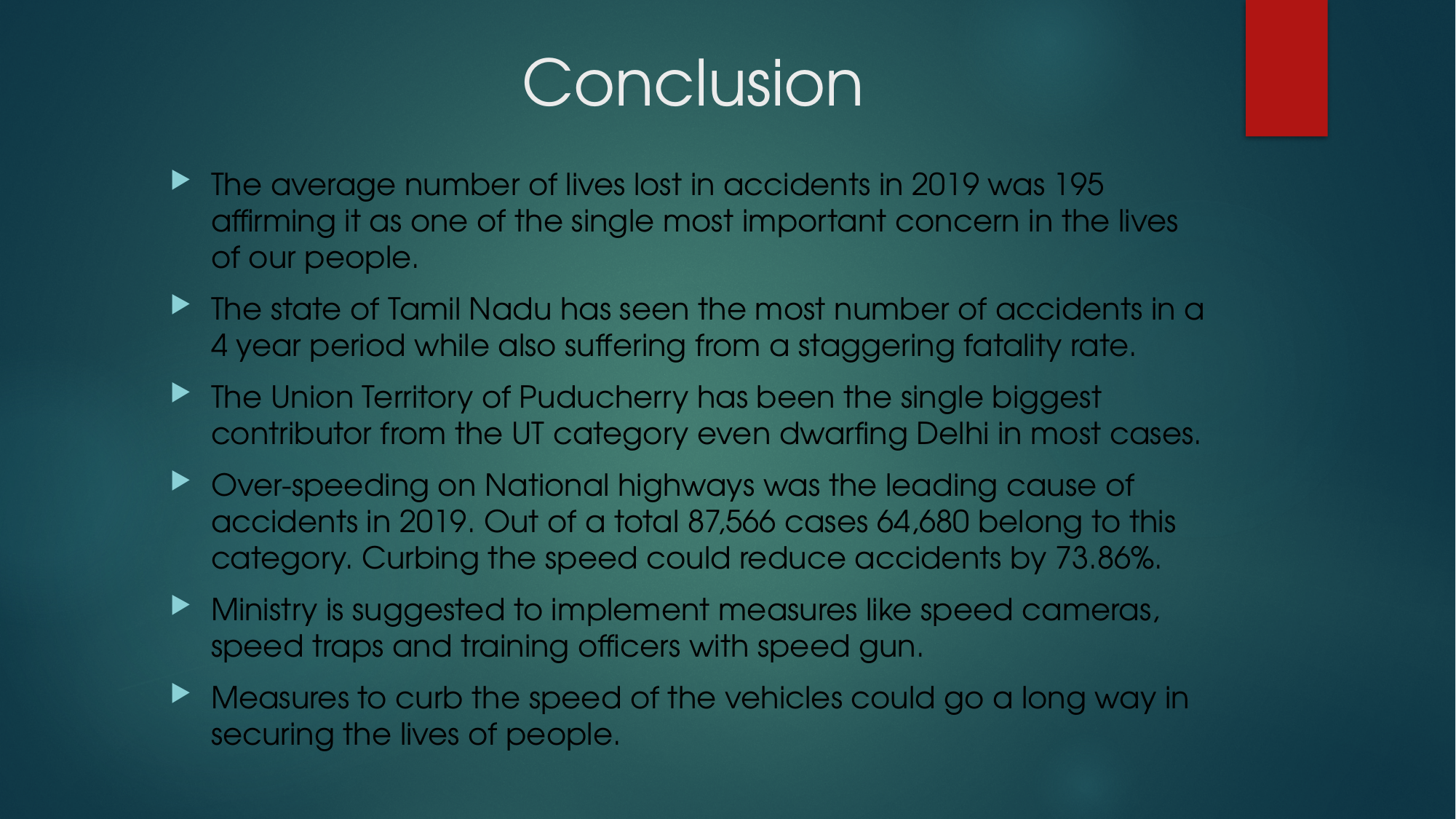

# Conclusion
The average number of lives lost in accidents in 2019 was 195 affirming it as one of the single most important concern in the lives of our people.
The state of Tamil Nadu has seen the most number of accidents in a 4 year period while also suffering from a staggering fatality rate.
The Union Territory of Puducherry has been the single biggest contributor from the UT category even dwarfing Delhi in most cases.
Over-speeding on National highways was the leading cause of accidents in 2019. Out of a total 87,566 cases 64,680 belong to this category. Curbing the speed could reduce accidents by 73.86%.
Ministry is suggested to implement measures like speed cameras, speed traps and training officers with speed gun.
Measures to curb the speed of the vehicles could go a long way in securing the lives of people.